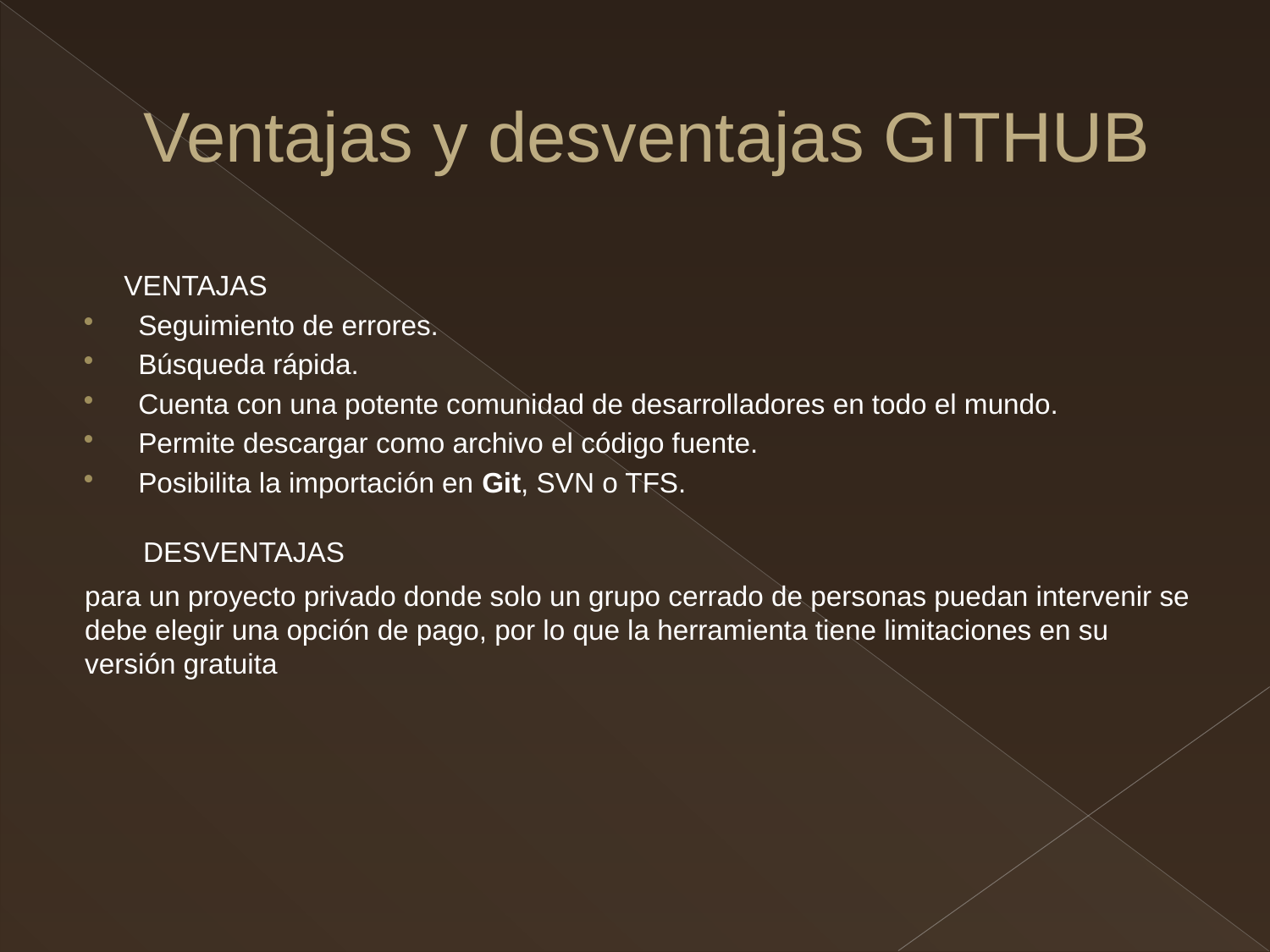

# Ventajas y desventajas GITHUB
     VENTAJAS
Seguimiento de errores.
Búsqueda rápida.
Cuenta con una potente comunidad de desarrolladores en todo el mundo.
Permite descargar como archivo el código fuente.
Posibilita la importación en Git, SVN o TFS.
    DESVENTAJAS
para un proyecto privado donde solo un grupo cerrado de personas puedan intervenir se debe elegir una opción de pago, por lo que la herramienta tiene limitaciones en su versión gratuita